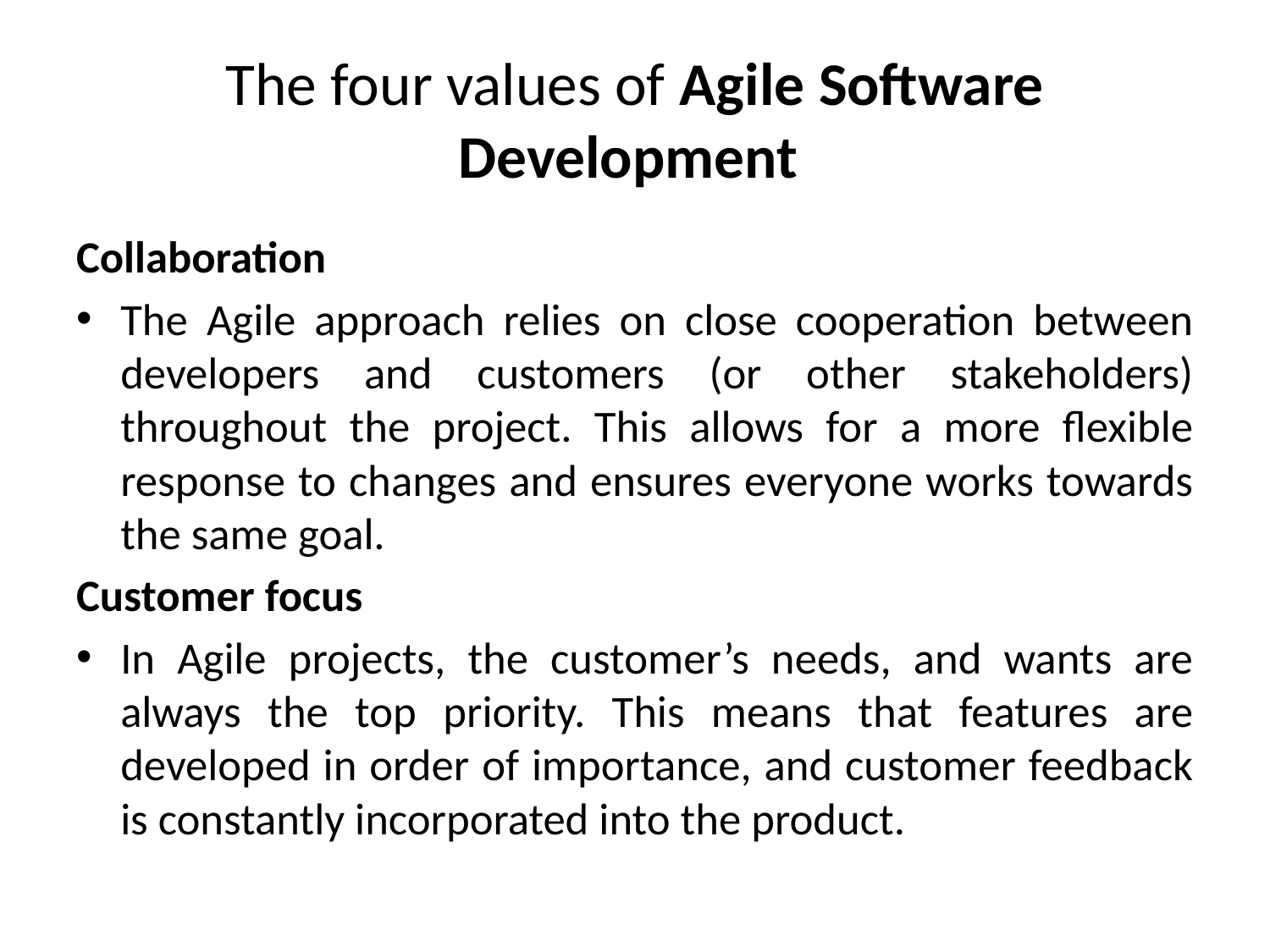

# The four values of Agile Software Development
Collaboration
The Agile approach relies on close cooperation between developers and customers (or other stakeholders) throughout the project. This allows for a more flexible response to changes and ensures everyone works towards the same goal.
Customer focus
In Agile projects, the customer’s needs, and wants are always the top priority. This means that features are developed in order of importance, and customer feedback is constantly incorporated into the product.